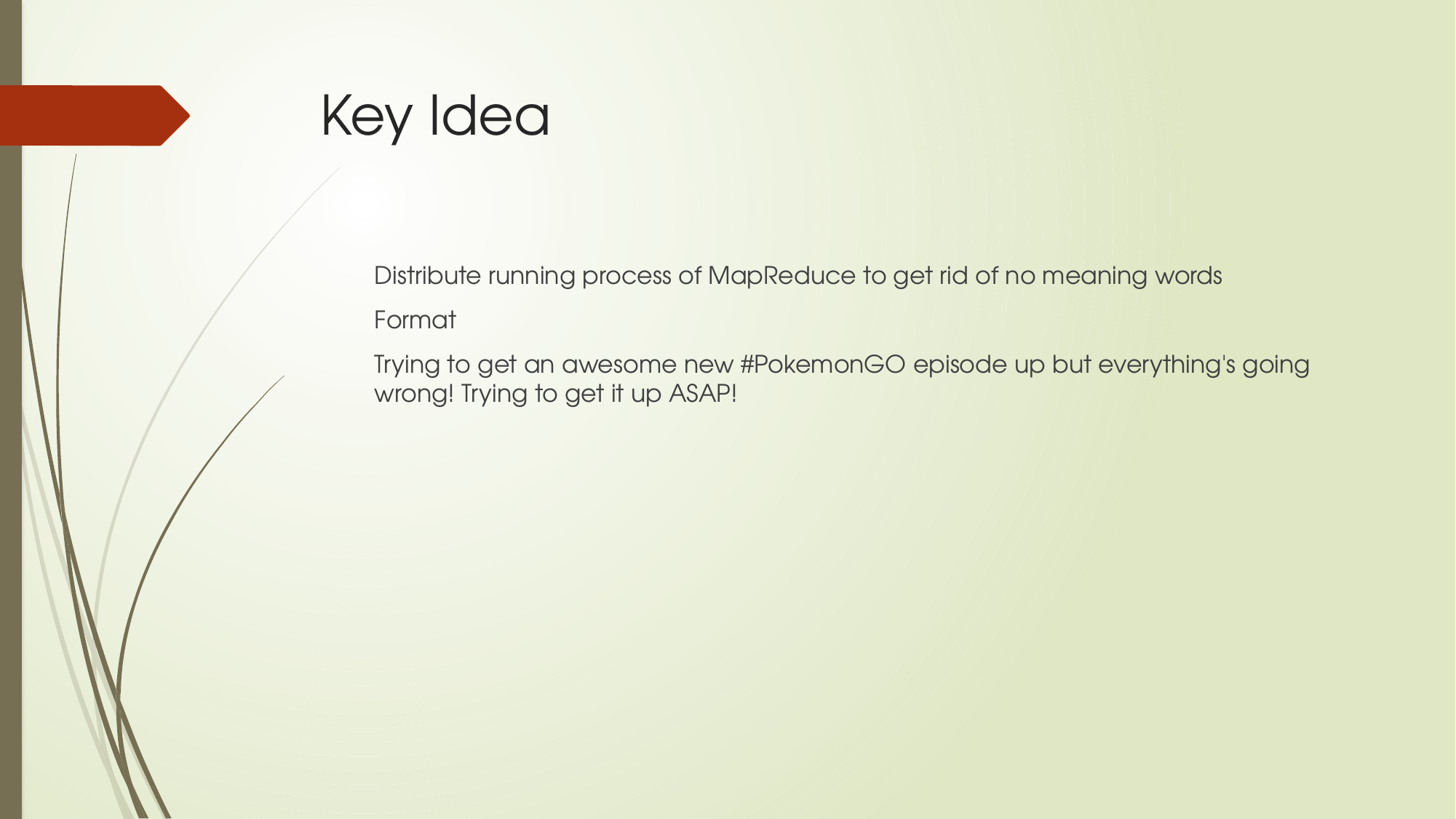

# Key Idea
Distribute running process of MapReduce to get rid of no meaning words
Format
Trying to get an awesome new #PokemonGO episode up but everything's going wrong! Trying to get it up ASAP!